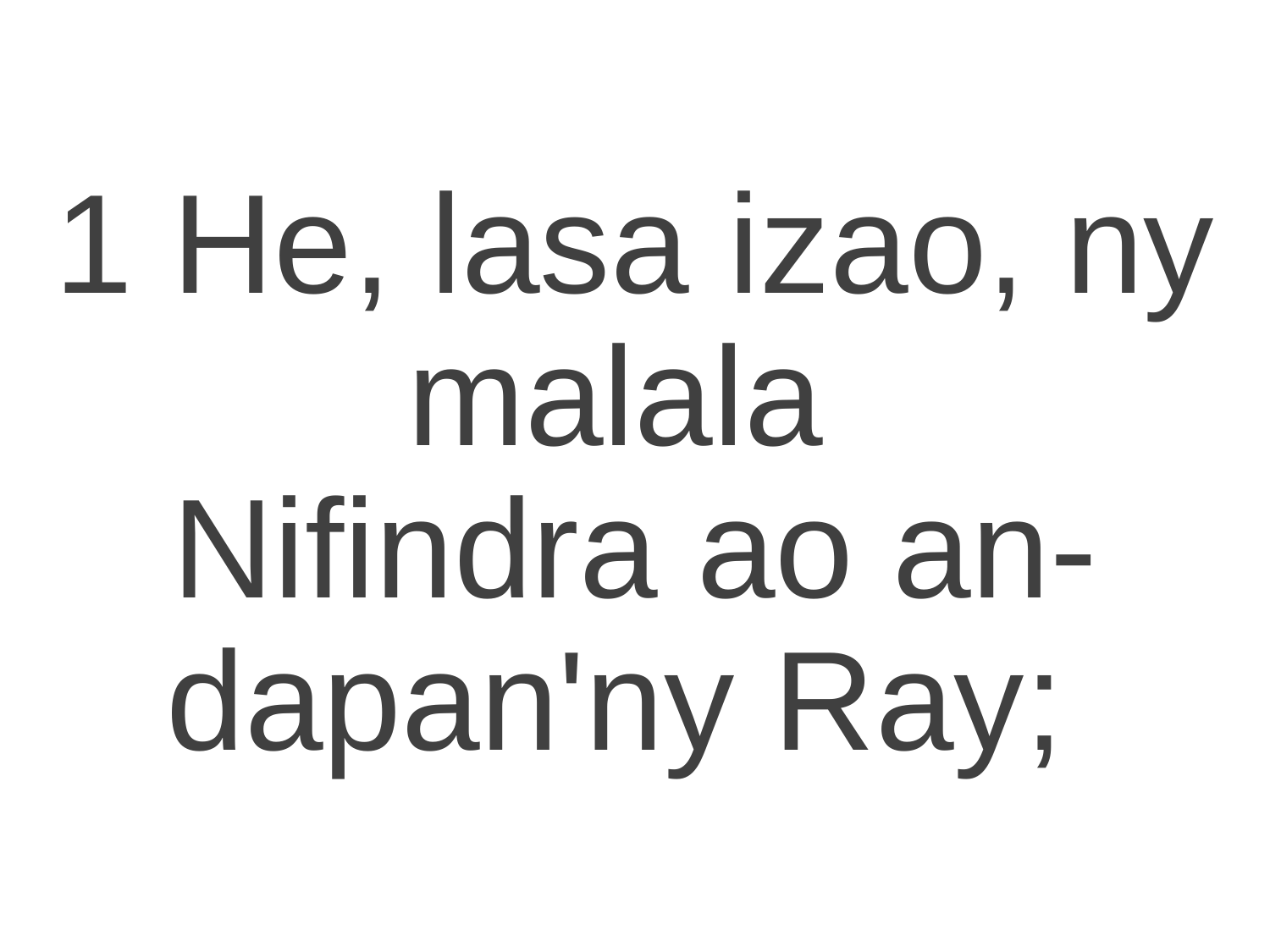

1 He, lasa izao, ny malala
Nifindra ao an-dapan'ny Ray;